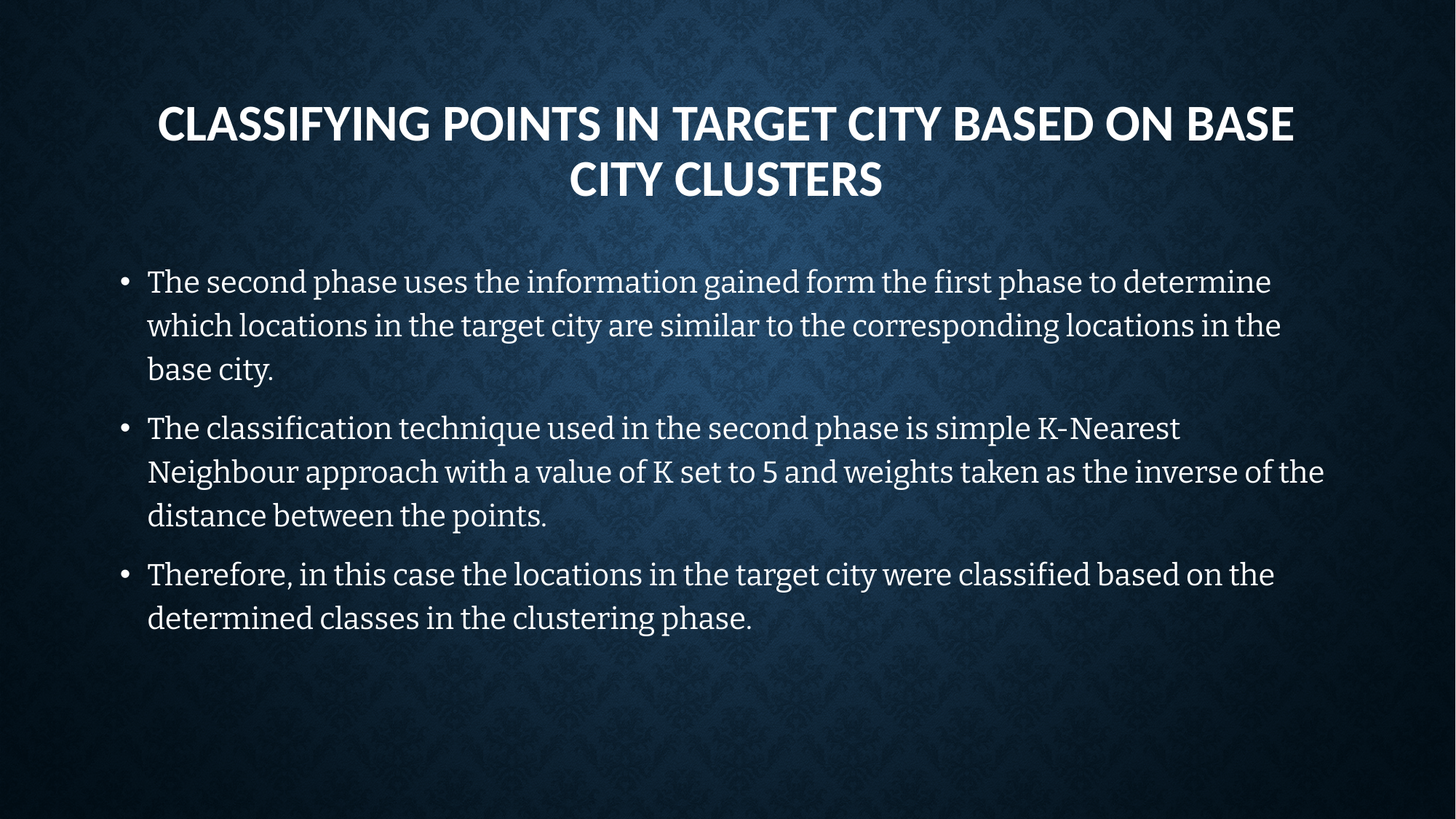

# Classifying Points in Target City based on Base City Clusters
The second phase uses the information gained form the first phase to determine which locations in the target city are similar to the corresponding locations in the base city.
The classification technique used in the second phase is simple K-Nearest Neighbour approach with a value of K set to 5 and weights taken as the inverse of the distance between the points.
Therefore, in this case the locations in the target city were classified based on the determined classes in the clustering phase.